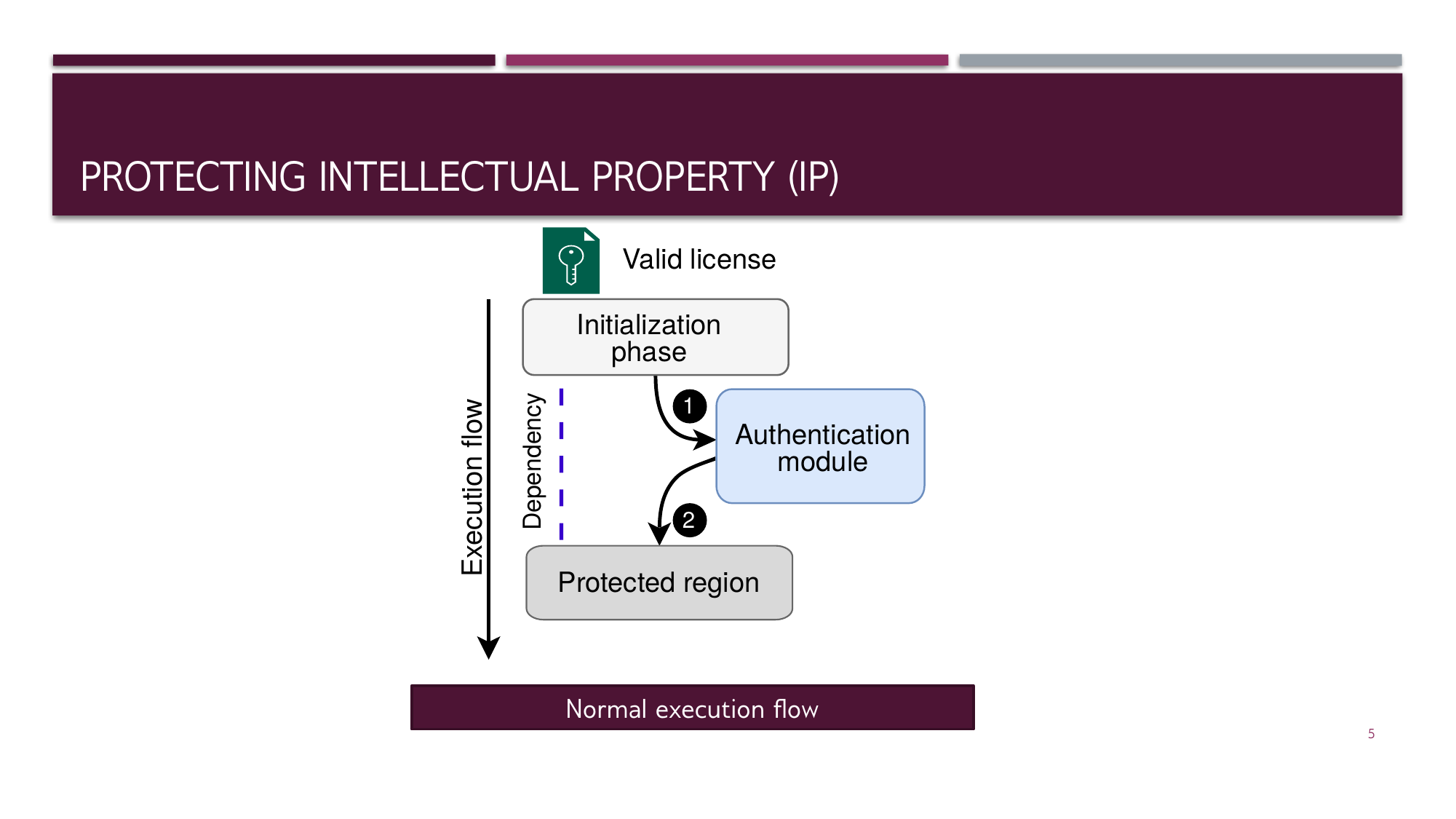

Pre-Authentication
# Protecting Intellectual property (IP)

Valid license

Execution flow

Initialization
phase

1

Dependency

Authentication
module

2

Protected region

Normal execution flow
5